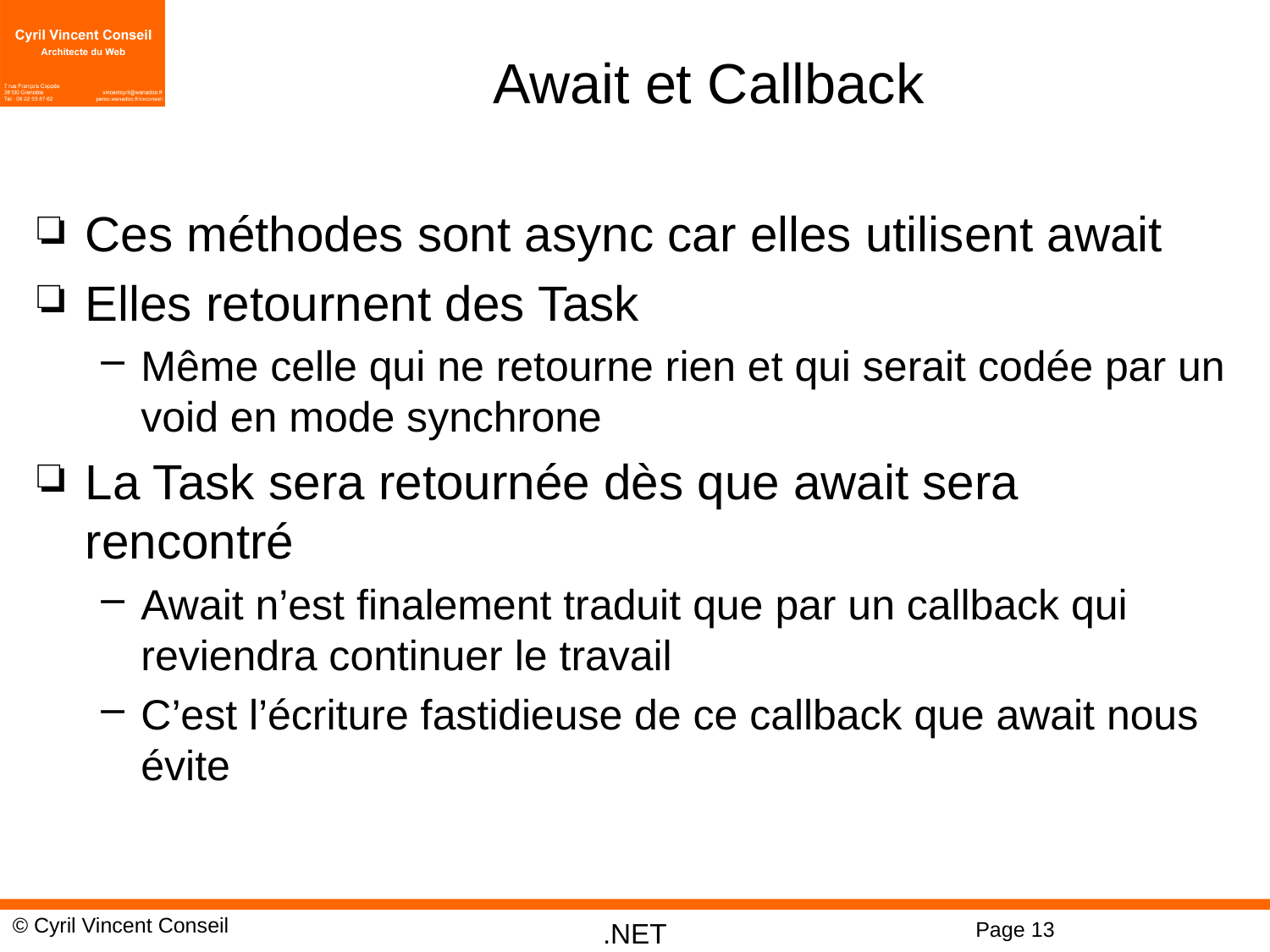

# Await et Callback
Ces méthodes sont async car elles utilisent await
Elles retournent des Task
Même celle qui ne retourne rien et qui serait codée par un void en mode synchrone
La Task sera retournée dès que await sera rencontré
Await n’est finalement traduit que par un callback qui reviendra continuer le travail
C’est l’écriture fastidieuse de ce callback que await nous évite